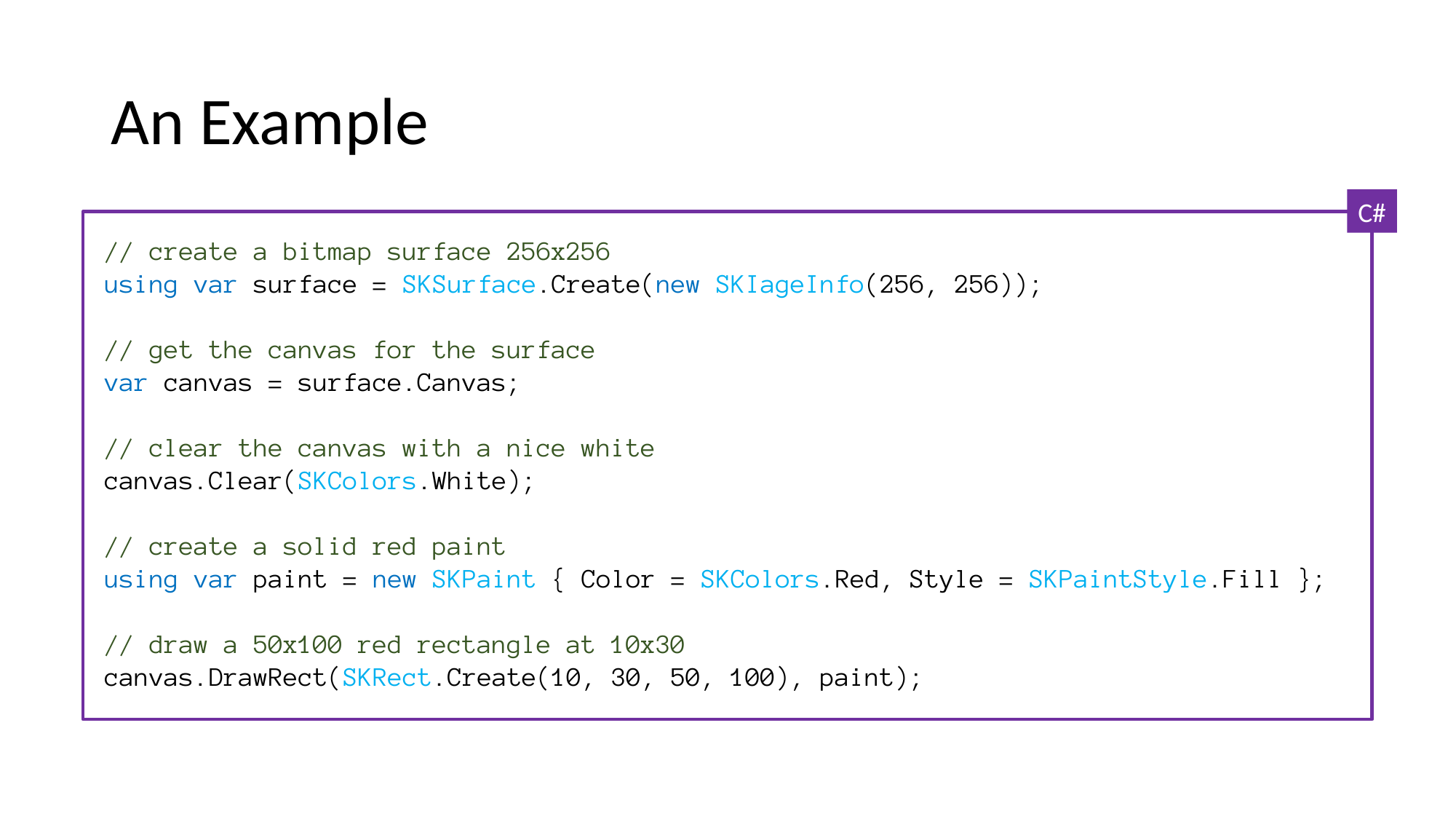

# An Example
C#
// create a bitmap surface 256x256
using var surface = SKSurface.Create(new SKIageInfo(256, 256));

// get the canvas for the surface
var canvas = surface.Canvas;

// clear the canvas with a nice white
canvas.Clear(SKColors.White);

// create a solid red paint
using var paint = new SKPaint { Color = SKColors.Red, Style = SKPaintStyle.Fill };

// draw a 50x100 red rectangle at 10x30
canvas.DrawRect(SKRect.Create(10, 30, 50, 100), paint);